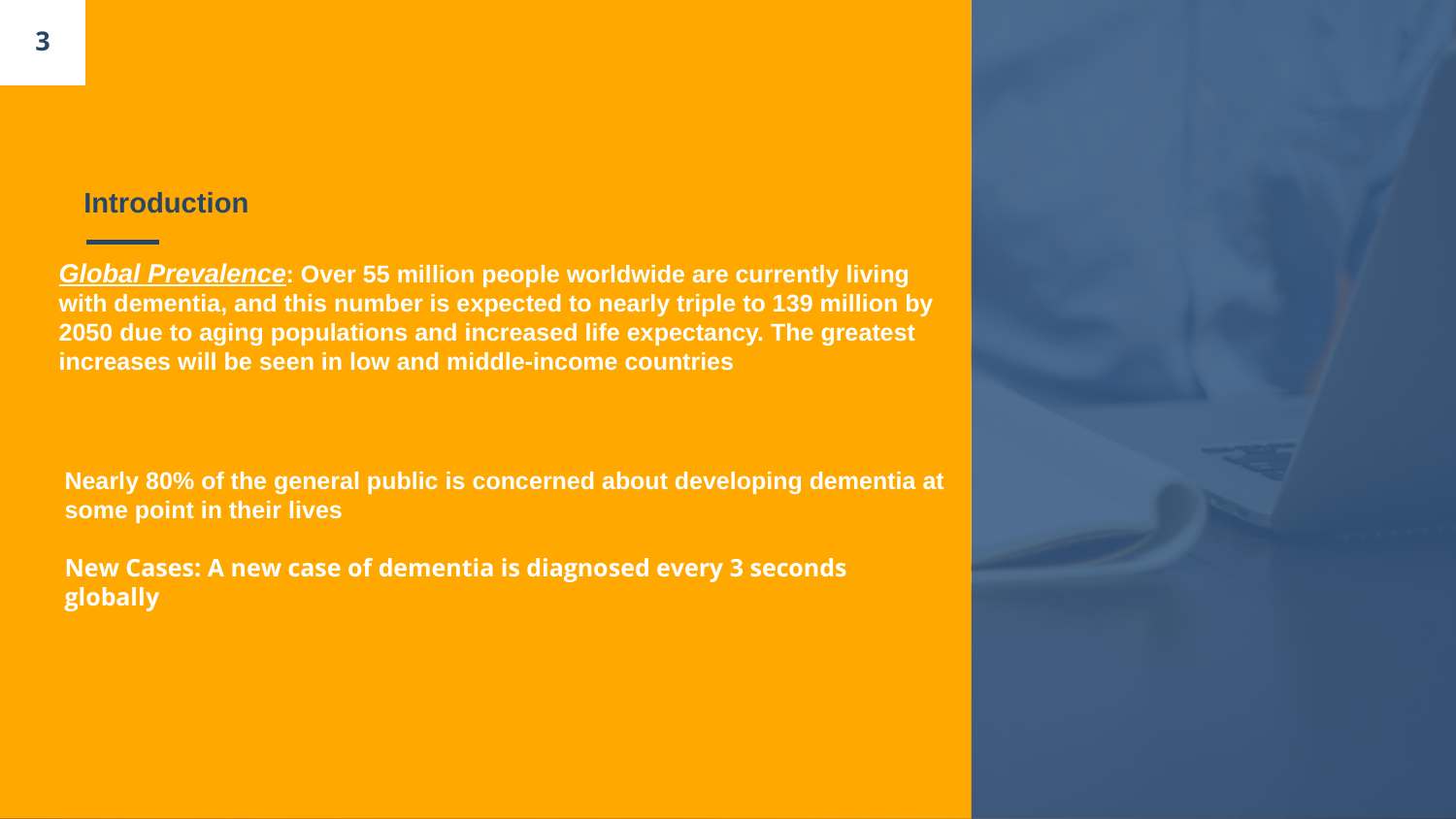

3
# Introduction
Global Prevalence: Over 55 million people worldwide are currently living with dementia, and this number is expected to nearly triple to 139 million by 2050 due to aging populations and increased life expectancy. The greatest increases will be seen in low and middle-income countries​
Nearly 80% of the general public is concerned about developing dementia at some point in their lives

New Cases: A new case of dementia is diagnosed every 3 seconds globally​